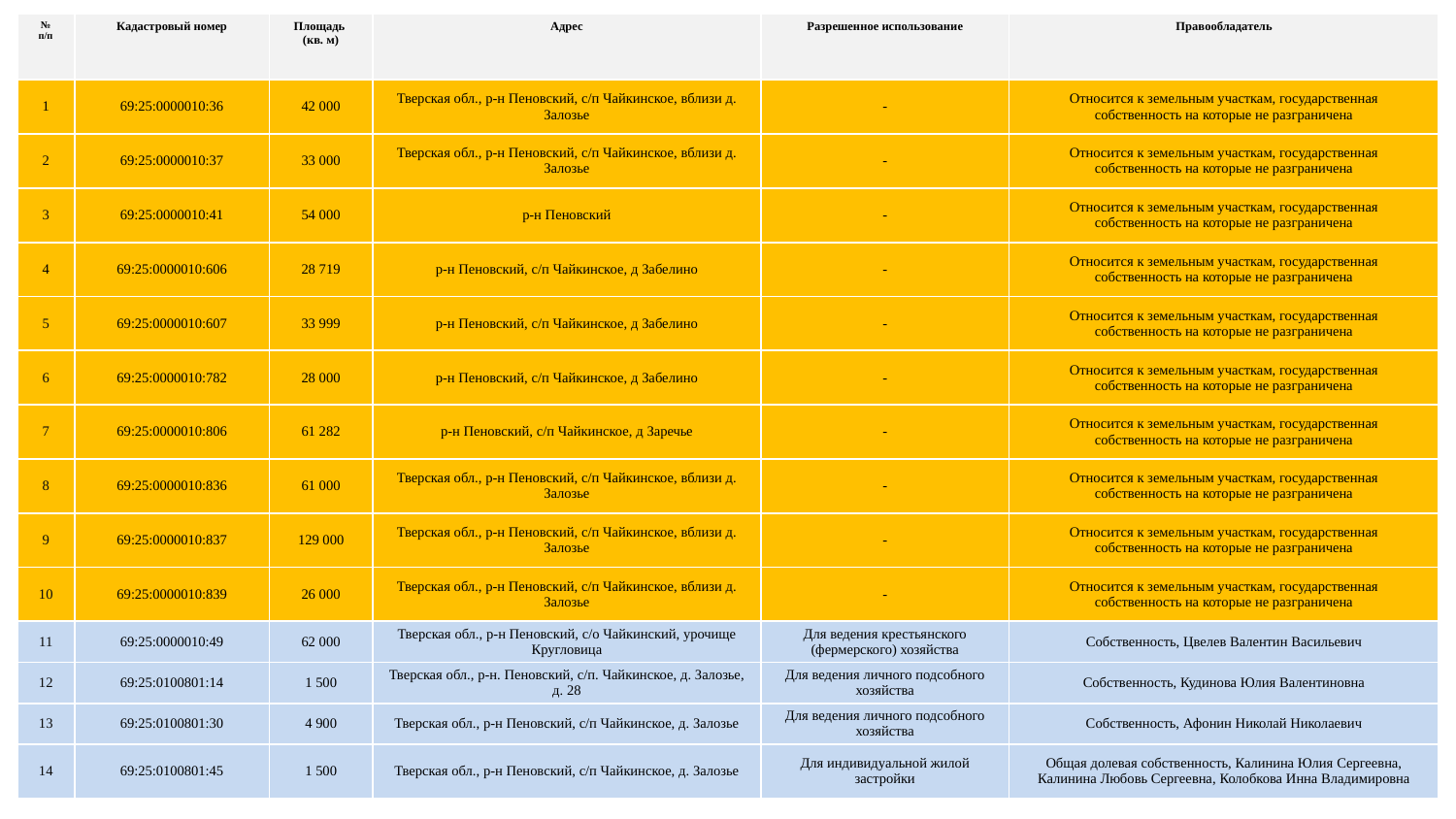

| № п/п | Кадастровый номер | Площадь (кв. м) | Адрес | Разрешенное использование | Правообладатель |
| --- | --- | --- | --- | --- | --- |
| 1 | 69:25:0000010:36 | 42 000 | Тверская обл., р-н Пеновский, с/п Чайкинское, вблизи д. Залозье | - | Относится к земельным участкам, государственная собственность на которые не разграничена |
| 2 | 69:25:0000010:37 | 33 000 | Тверская обл., р-н Пеновский, с/п Чайкинское, вблизи д. Залозье | - | Относится к земельным участкам, государственная собственность на которые не разграничена |
| 3 | 69:25:0000010:41 | 54 000 | р-н Пеновский | - | Относится к земельным участкам, государственная собственность на которые не разграничена |
| 4 | 69:25:0000010:606 | 28 719 | р-н Пеновский, с/п Чайкинское, д Забелино | - | Относится к земельным участкам, государственная собственность на которые не разграничена |
| 5 | 69:25:0000010:607 | 33 999 | р-н Пеновский, с/п Чайкинское, д Забелино | - | Относится к земельным участкам, государственная собственность на которые не разграничена |
| 6 | 69:25:0000010:782 | 28 000 | р-н Пеновский, с/п Чайкинское, д Забелино | - | Относится к земельным участкам, государственная собственность на которые не разграничена |
| 7 | 69:25:0000010:806 | 61 282 | р-н Пеновский, с/п Чайкинское, д Заречье | - | Относится к земельным участкам, государственная собственность на которые не разграничена |
| 8 | 69:25:0000010:836 | 61 000 | Тверская обл., р-н Пеновский, с/п Чайкинское, вблизи д. Залозье | - | Относится к земельным участкам, государственная собственность на которые не разграничена |
| 9 | 69:25:0000010:837 | 129 000 | Тверская обл., р-н Пеновский, с/п Чайкинское, вблизи д. Залозье | - | Относится к земельным участкам, государственная собственность на которые не разграничена |
| 10 | 69:25:0000010:839 | 26 000 | Тверская обл., р-н Пеновский, с/п Чайкинское, вблизи д. Залозье | - | Относится к земельным участкам, государственная собственность на которые не разграничена |
| 11 | 69:25:0000010:49 | 62 000 | Тверская обл., р-н Пеновский, с/о Чайкинский, урочище Кругловица | Для ведения крестьянского (фермерского) хозяйства | Собственность, Цвелев Валентин Васильевич |
| 12 | 69:25:0100801:14 | 1 500 | Тверская обл., р-н. Пеновский, с/п. Чайкинское, д. Залозье, д. 28 | Для ведения личного подсобного хозяйства | Собственность, Кудинова Юлия Валентиновна |
| 13 | 69:25:0100801:30 | 4 900 | Тверская обл., р-н Пеновский, с/п Чайкинское, д. Залозье | Для ведения личного подсобного хозяйства | Собственность, Афонин Николай Николаевич |
| 14 | 69:25:0100801:45 | 1 500 | Тверская обл., р-н Пеновский, с/п Чайкинское, д. Залозье | Для индивидуальной жилой застройки | Общая долевая собственность, Калинина Юлия Сергеевна, Калинина Любовь Сергеевна, Колобкова Инна Владимировна |